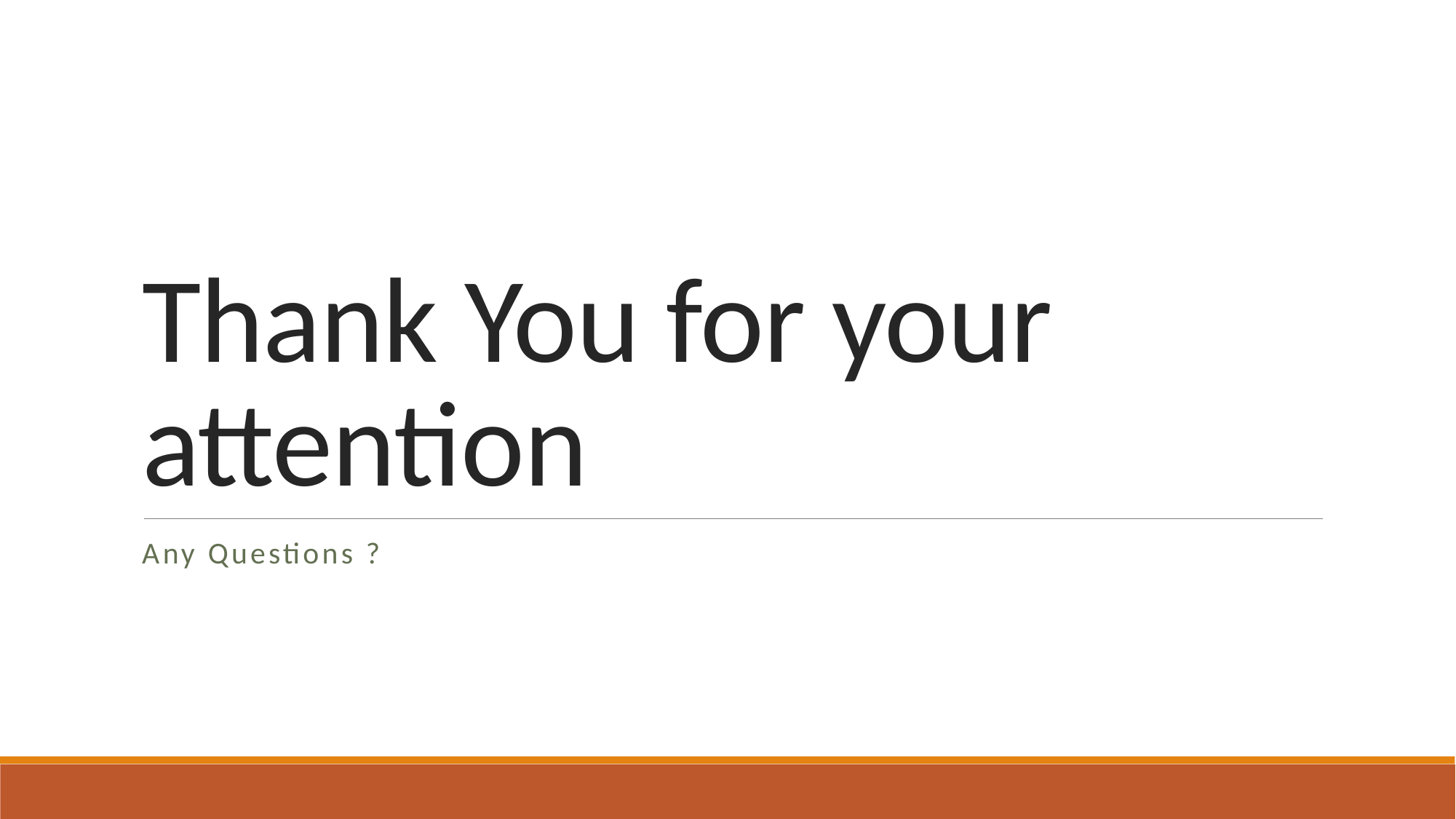

# Thank You for your attention
Any Questions ?